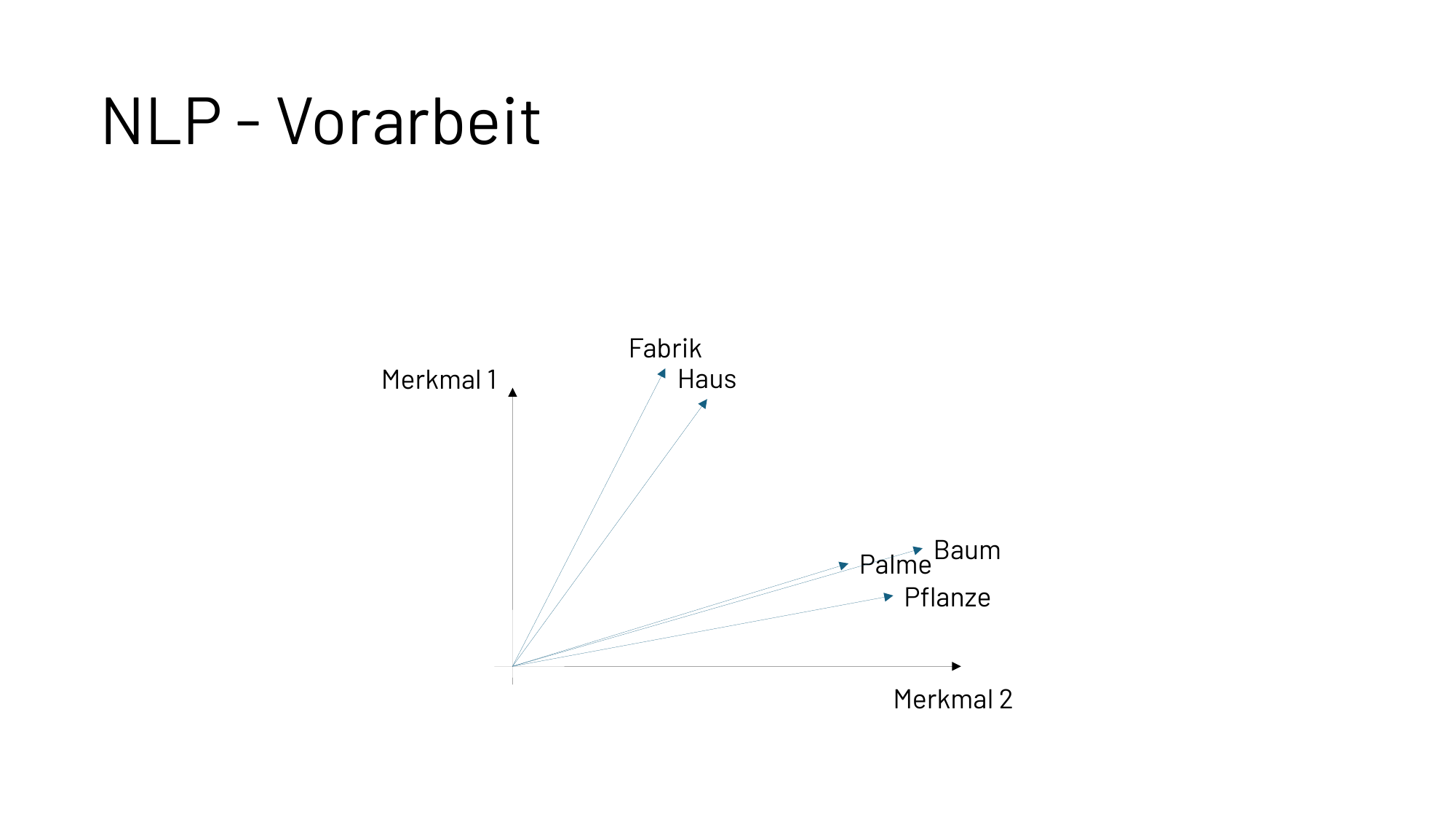

# NLP - Vorarbeit
Fabrik
Haus
Merkmal 1
Baum
Palme
Pflanze
Merkmal 2